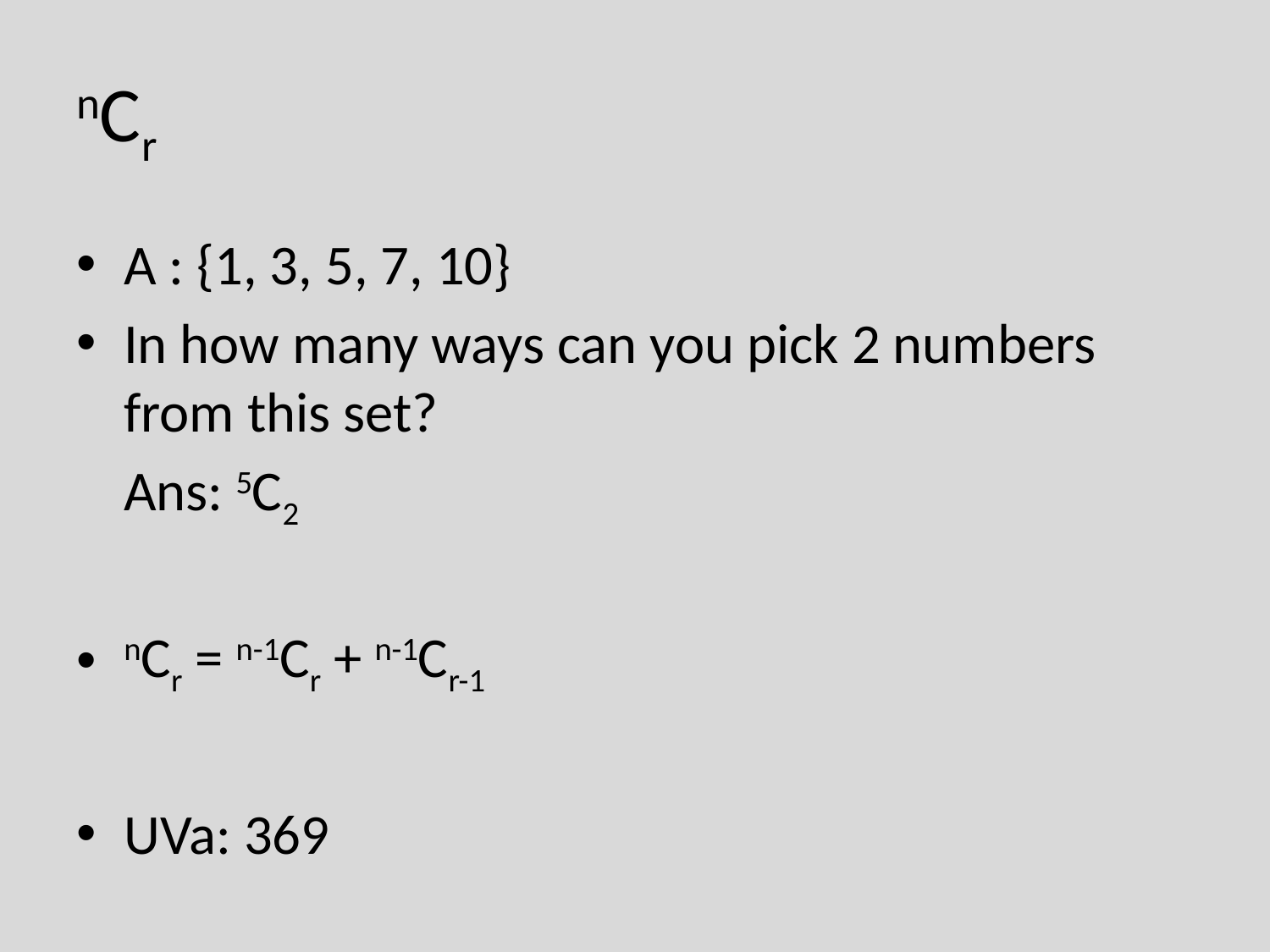

# nCr
A : {1, 3, 5, 7, 10}
In how many ways can you pick 2 numbers from this set?
	Ans: 5C2

nCr = n-1Cr + n-1Cr-1

UVa: 369